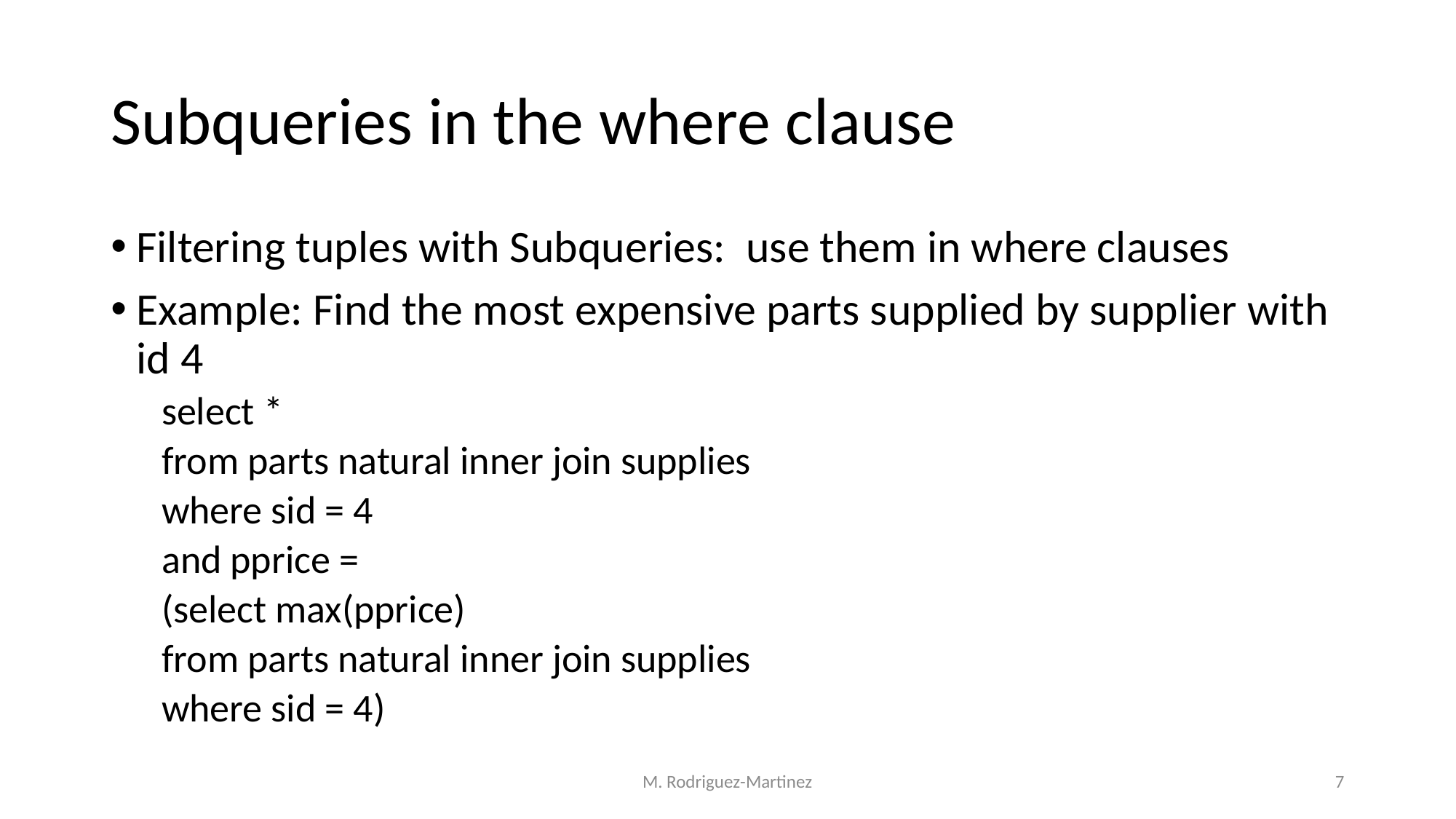

# Subqueries in the where clause
Filtering tuples with Subqueries:  use them in where clauses
Example: Find the most expensive parts supplied by supplier with id 4
select *
from parts natural inner join supplies
where sid = 4
and pprice =
	(select max(pprice)
	from parts natural inner join supplies
	where sid = 4)
M. Rodriguez-Martinez
7